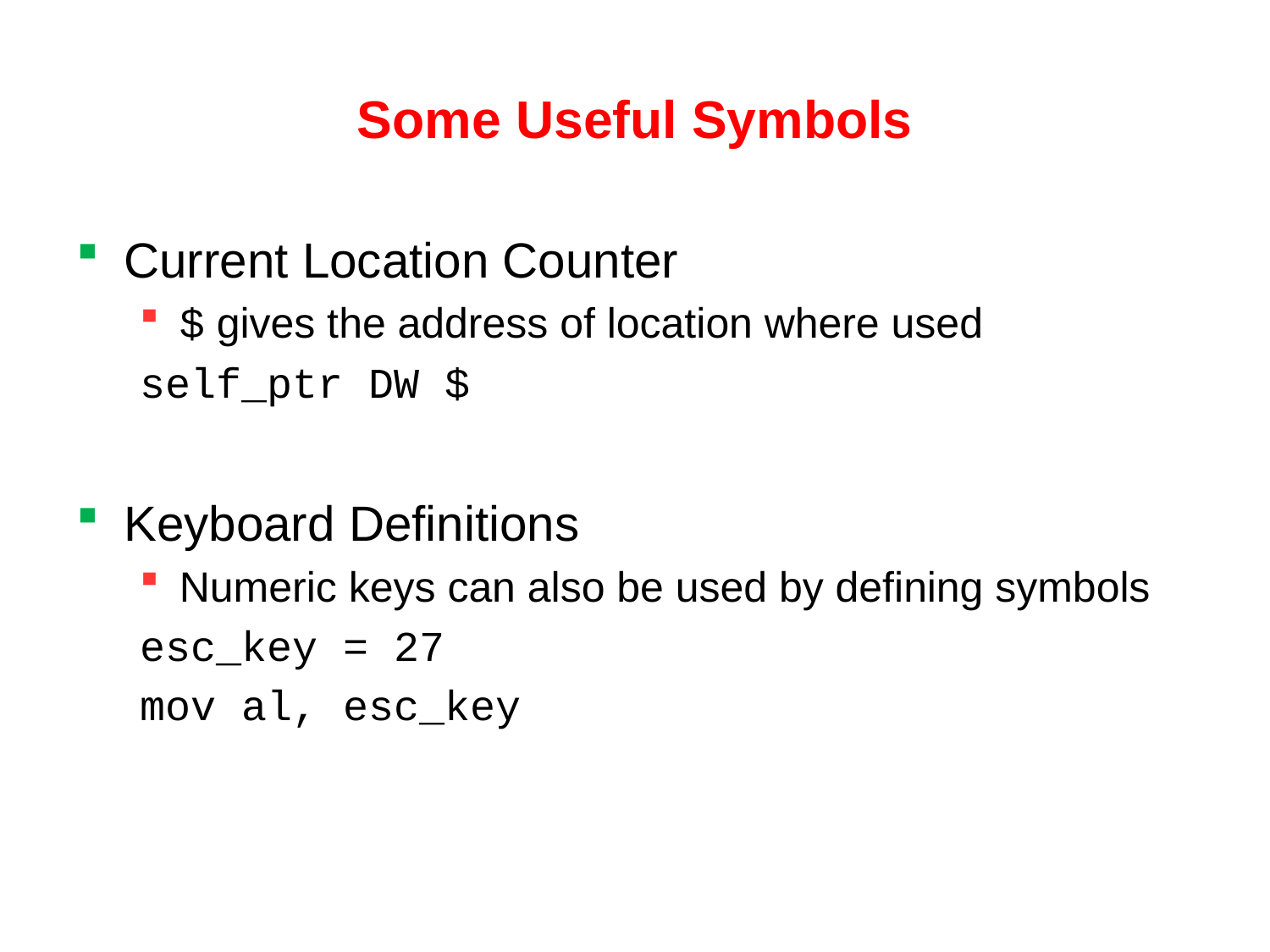

# Some Useful Symbols
Current Location Counter
$ gives the address of location where used
self_ptr DW $

Keyboard Definitions
Numeric keys can also be used by defining symbols
esc_key = 27
mov al, esc_key